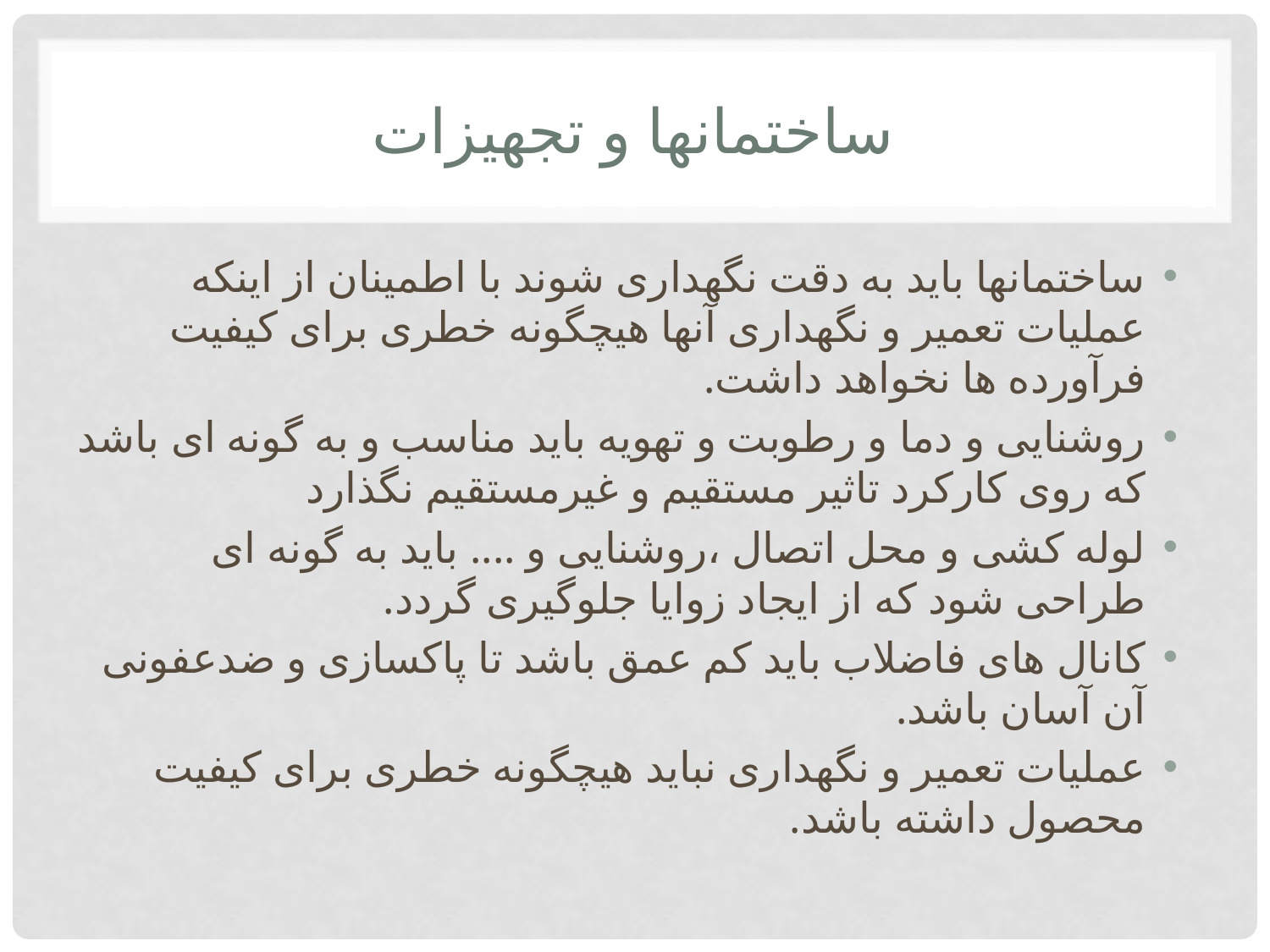

# ساختمانها و تجهیزات
ساختمانها باید به دقت نگهداری شوند با اطمینان از اینکه عملیات تعمیر و نگهداری آنها هیچگونه خطری برای کیفیت فرآورده ها نخواهد داشت.
روشنایی و دما و رطوبت و تهویه باید مناسب و به گونه ای باشد که روی کارکرد تاثیر مستقیم و غیرمستقیم نگذارد
لوله کشی و محل اتصال ،روشنایی و .... باید به گونه ای طراحی شود که از ایجاد زوایا جلوگیری گردد.
کانال های فاضلاب باید کم عمق باشد تا پاکسازی و ضدعفونی آن آسان باشد.
عملیات تعمیر و نگهداری نباید هیچگونه خطری برای کیفیت محصول داشته باشد.